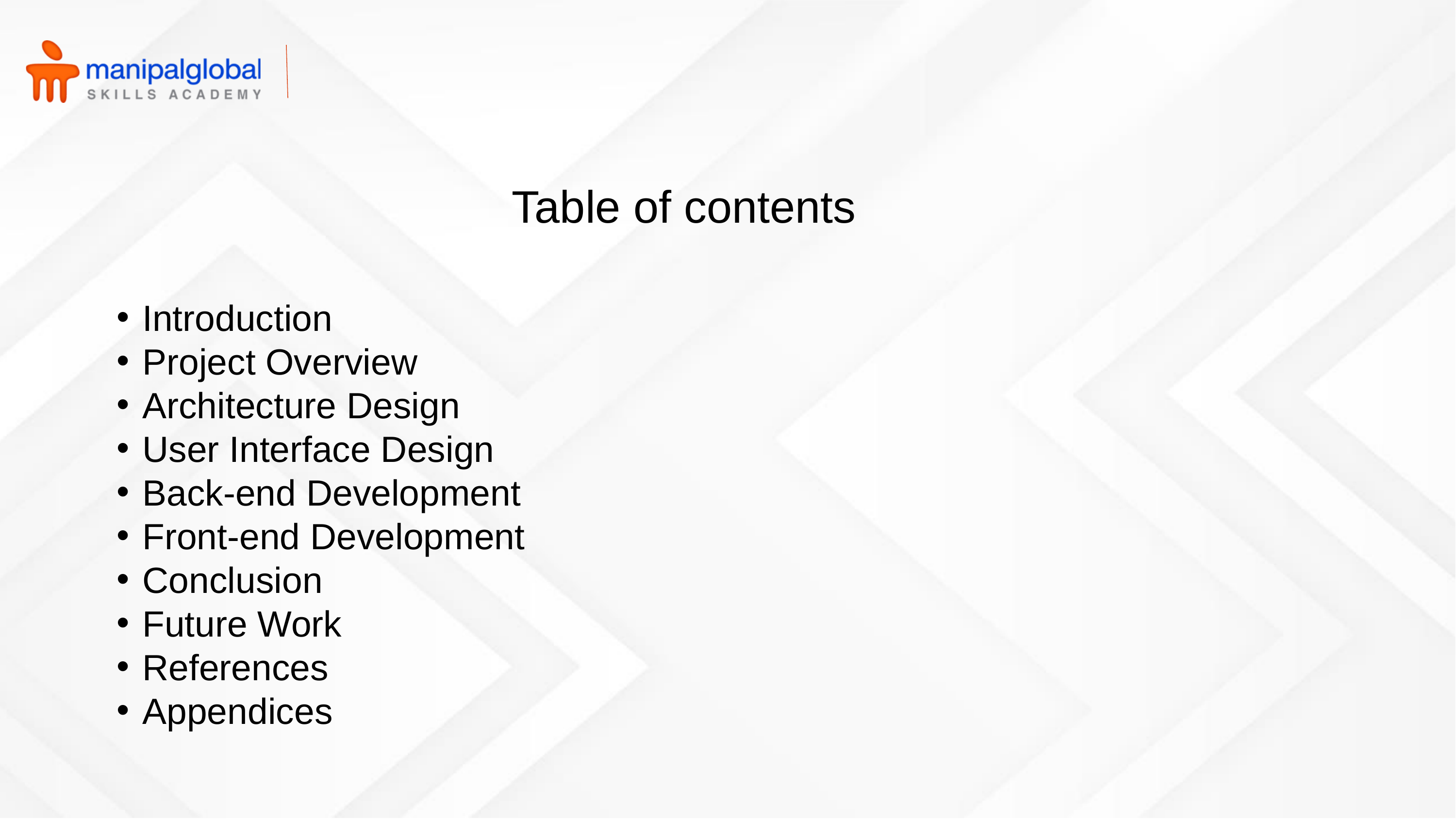

Table of contents

Introduction
Project Overview
Architecture Design
User Interface Design
Back-end Development
Front-end Development
Conclusion
Future Work
References
Appendices